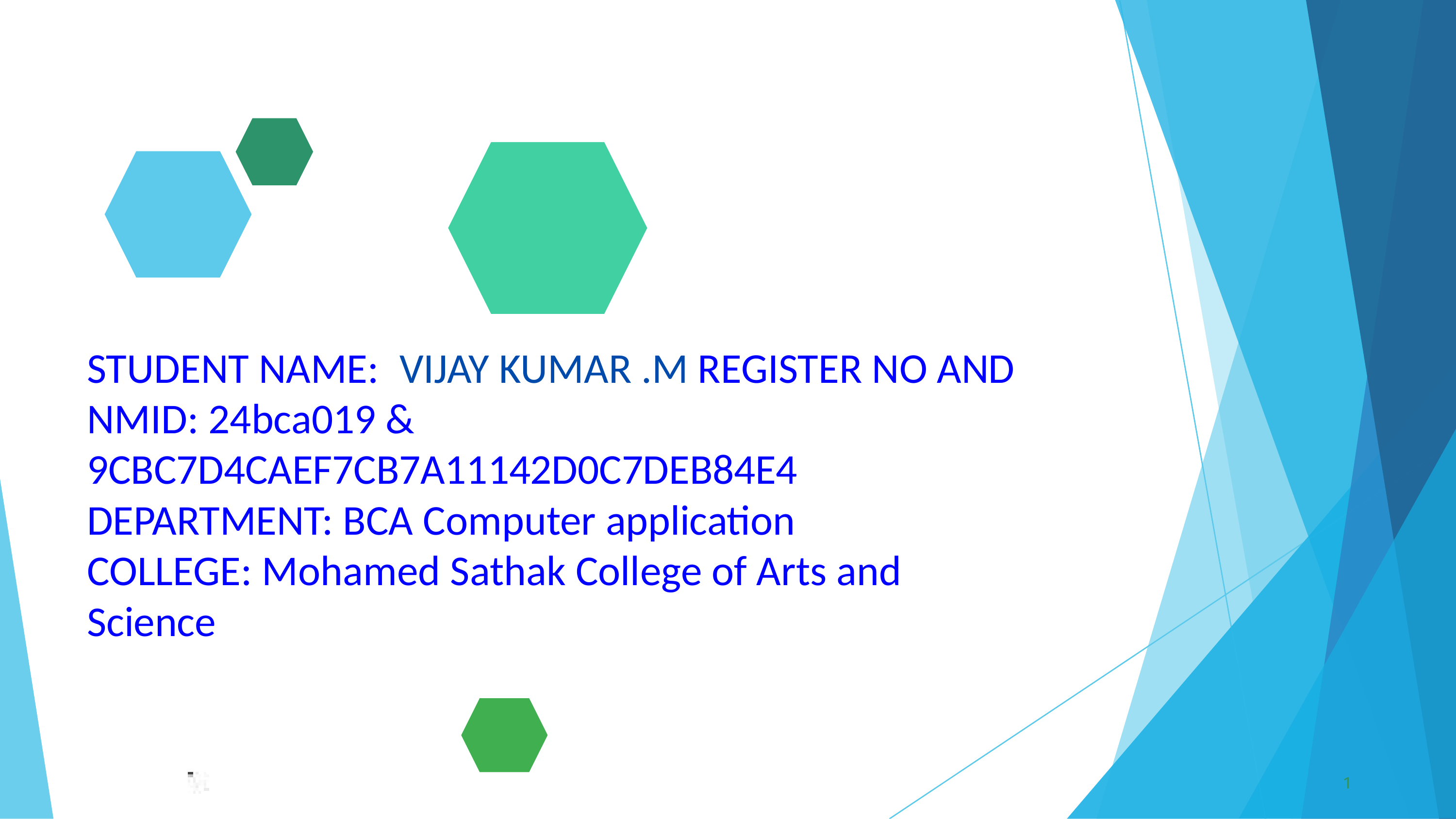

STUDENT NAME:	VIJAY KUMAR .M REGISTER NO AND NMID: 24bca019 & 9CBC7D4CAEF7CB7A11142D0C7DEB84E4
DEPARTMENT: BCA Computer application
COLLEGE: Mohamed Sathak College of Arts and Science
1